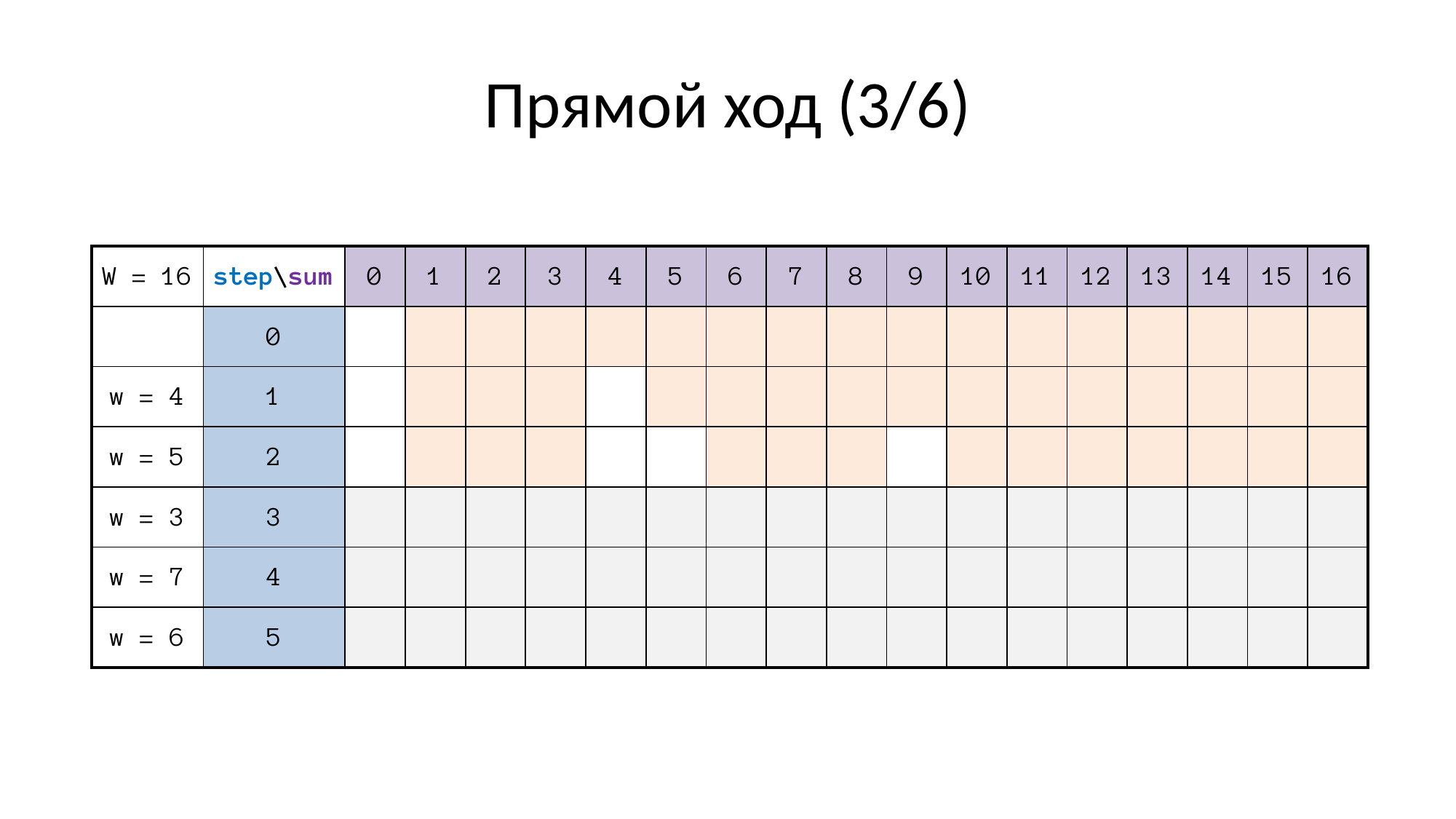

# Прямой ход (3/6)
| W = 16 | step\sum | 0 | 1 | 2 | 3 | 4 | 5 | 6 | 7 | 8 | 9 | 10 | 11 | 12 | 13 | 14 | 15 | 16 |
| --- | --- | --- | --- | --- | --- | --- | --- | --- | --- | --- | --- | --- | --- | --- | --- | --- | --- | --- |
|  | 0 |  |  |  |  |  |  |  |  |  |  |  |  |  |  |  |  |  |
| w = 4 | 1 |  |  |  |  |  |  |  |  |  |  |  |  |  |  |  |  |  |
| w = 5 | 2 |  |  |  |  |  |  |  |  |  |  |  |  |  |  |  |  |  |
| w = 3 | 3 |  |  |  |  |  |  |  |  |  |  |  |  |  |  |  |  |  |
| w = 7 | 4 |  |  |  |  |  |  |  |  |  |  |  |  |  |  |  |  |  |
| w = 6 | 5 |  |  |  |  |  |  |  |  |  |  |  |  |  |  |  |  |  |